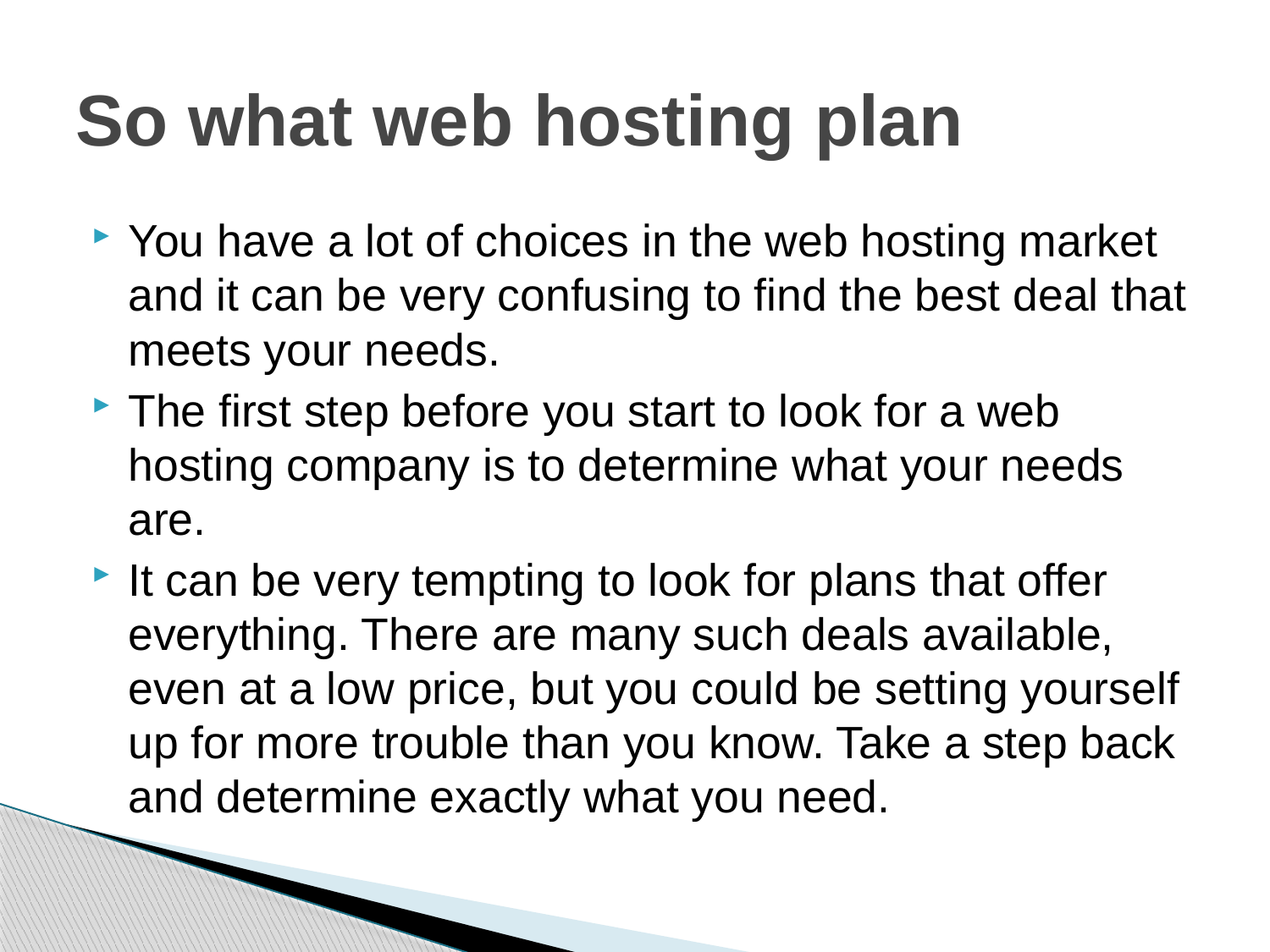

# So what web hosting plan
You have a lot of choices in the web hosting market and it can be very confusing to find the best deal that meets your needs.
The first step before you start to look for a web hosting company is to determine what your needs are.
It can be very tempting to look for plans that offer everything. There are many such deals available, even at a low price, but you could be setting yourself up for more trouble than you know. Take a step back and determine exactly what you need.